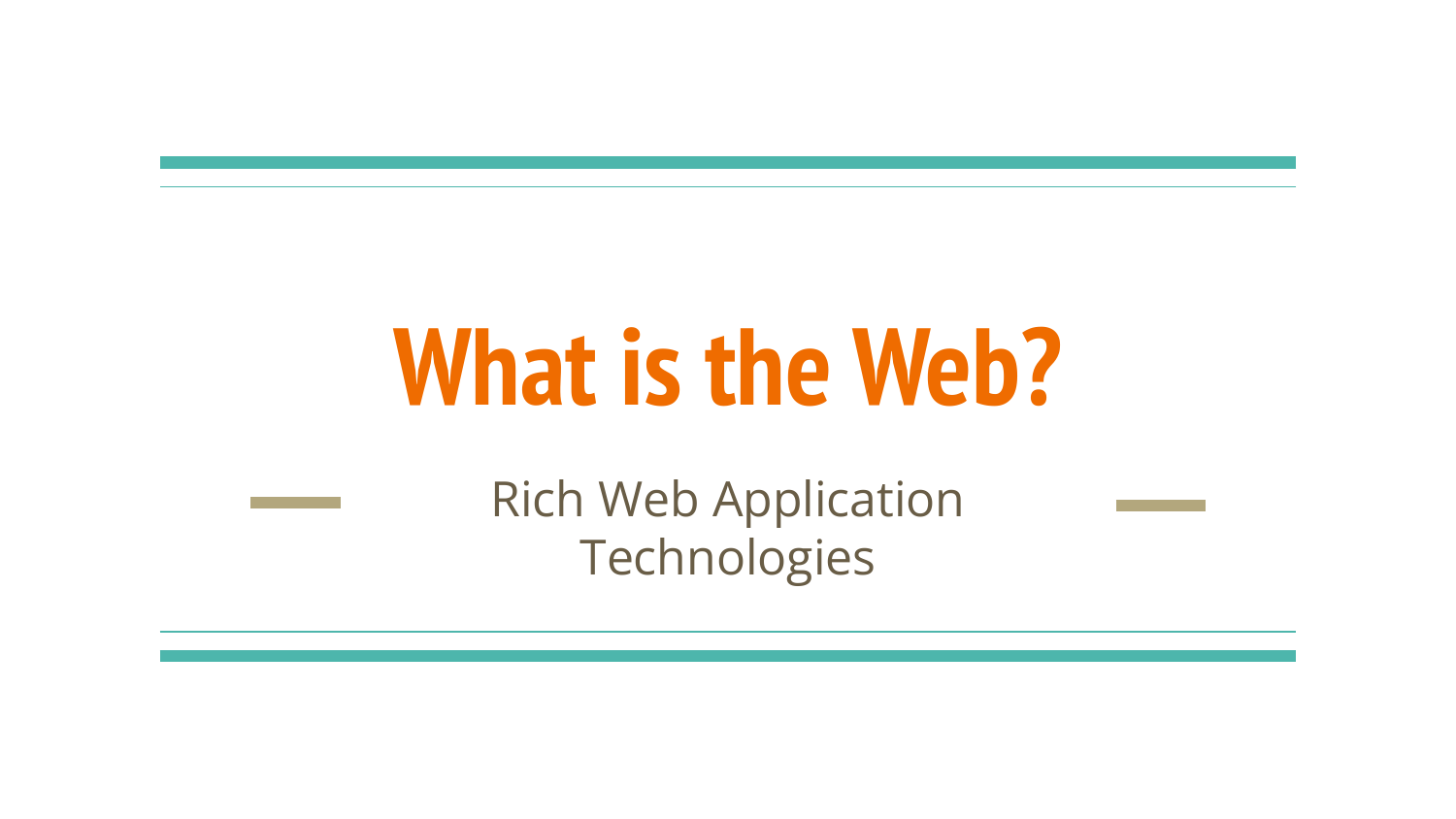

# What is the Web?
Rich Web Application Technologies